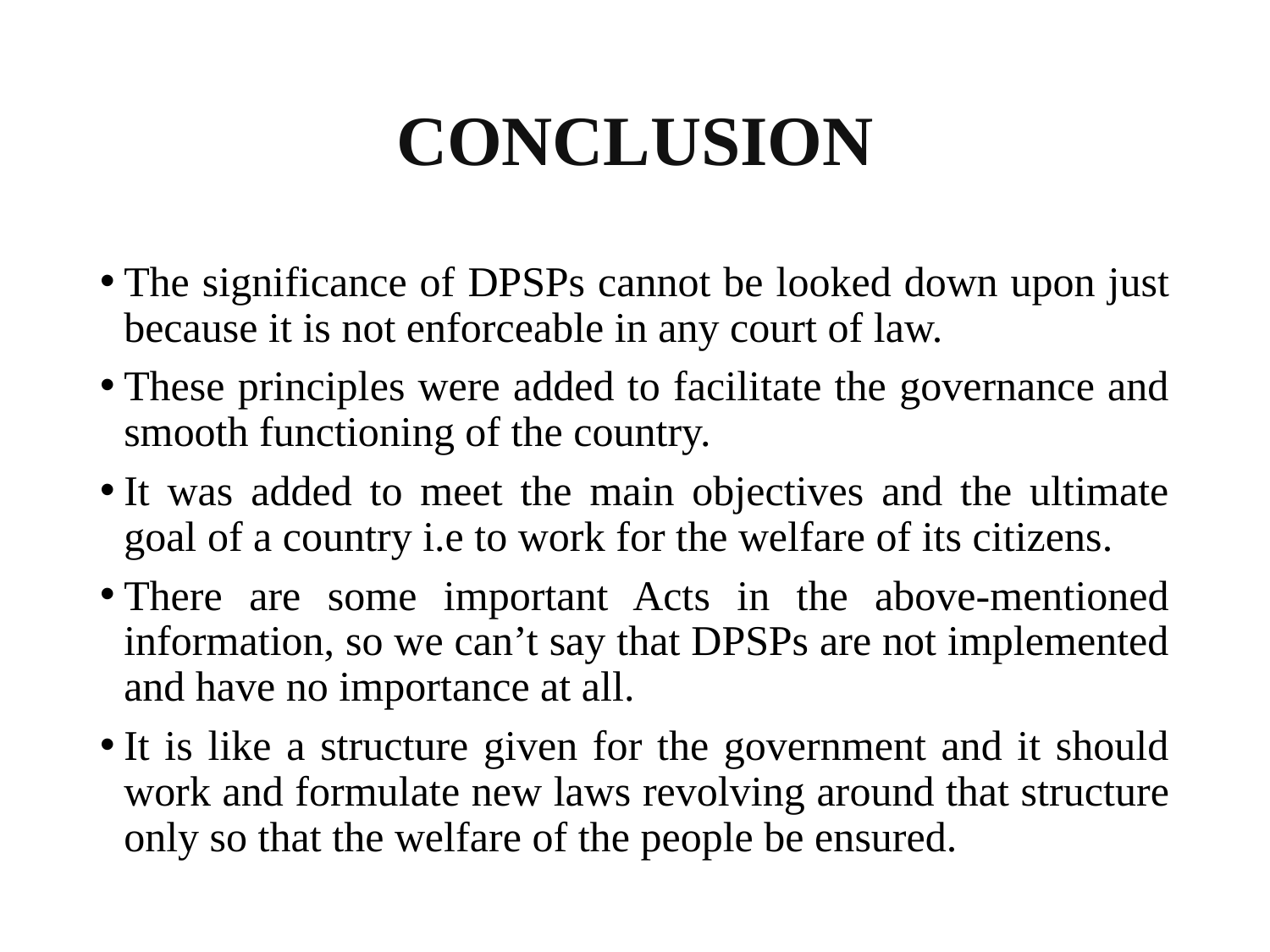

# CONCLUSION
The significance of DPSPs cannot be looked down upon just because it is not enforceable in any court of law.
These principles were added to facilitate the governance and smooth functioning of the country.
It was added to meet the main objectives and the ultimate goal of a country i.e to work for the welfare of its citizens.
There are some important Acts in the above-mentioned information, so we can’t say that DPSPs are not implemented and have no importance at all.
It is like a structure given for the government and it should work and formulate new laws revolving around that structure only so that the welfare of the people be ensured.